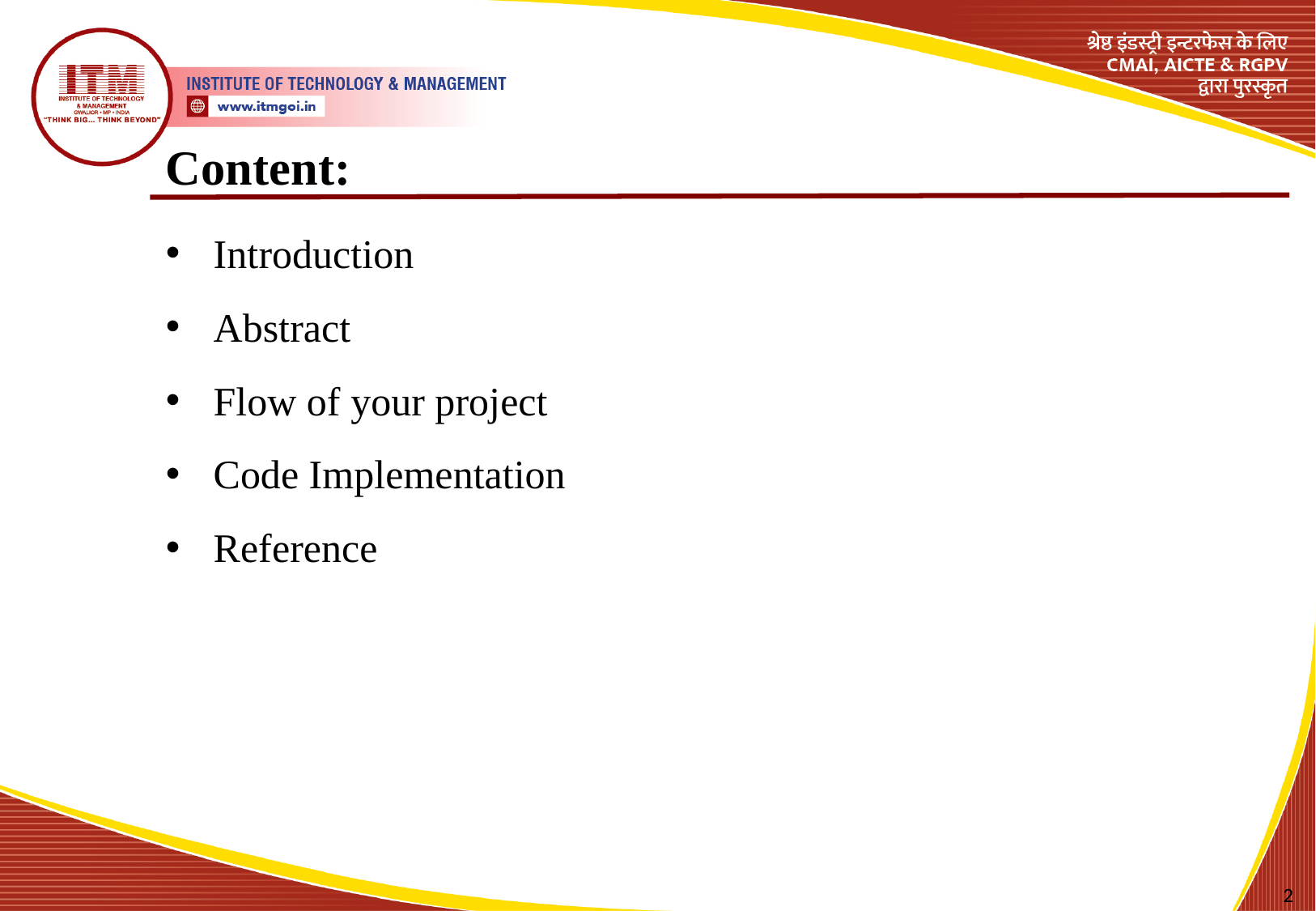

Content:
Introduction
Abstract
Flow of your project
Code Implementation
Reference
2